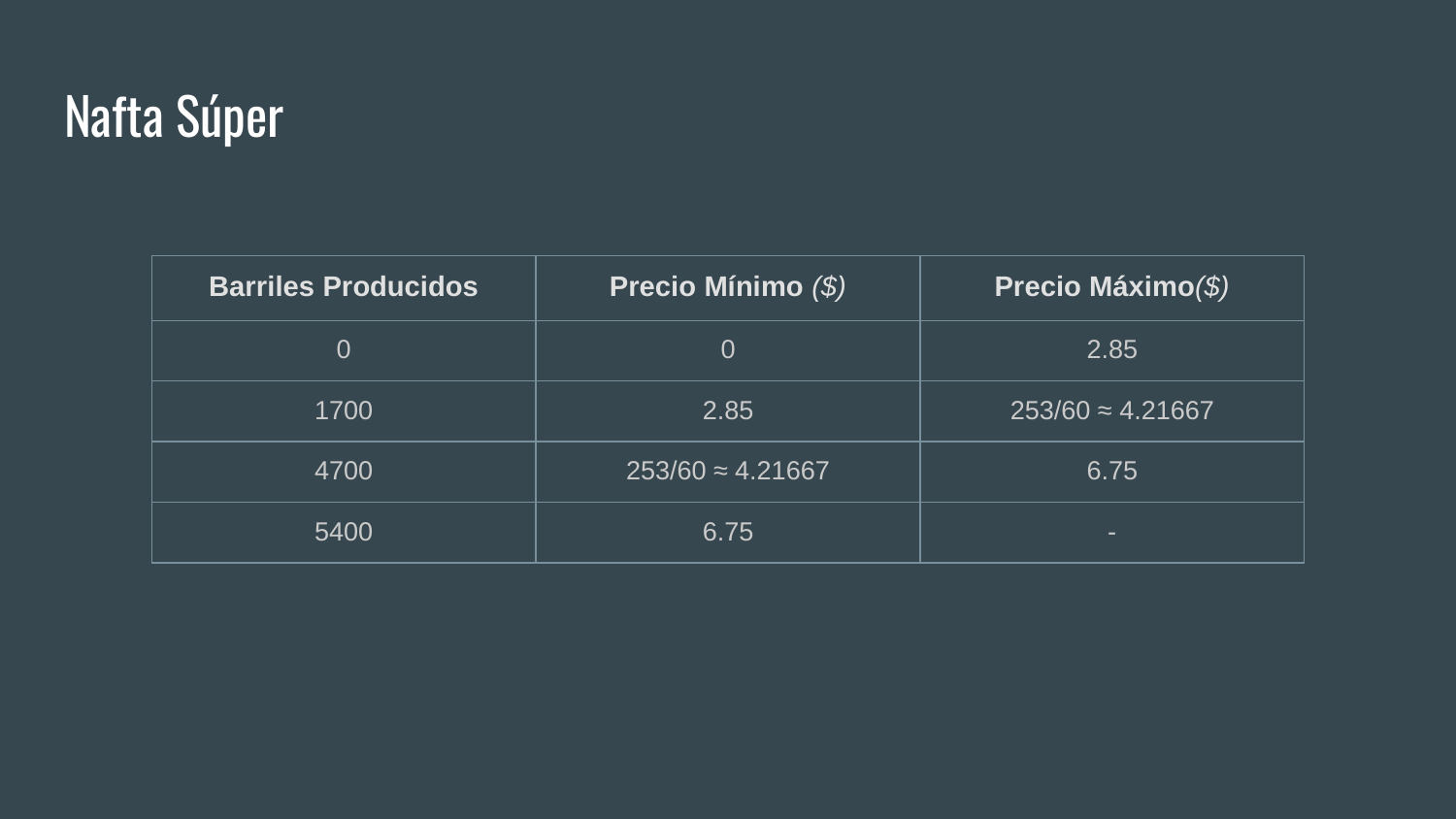

# Nafta Súper
| Barriles Producidos | Precio Mínimo ($) | Precio Máximo($) |
| --- | --- | --- |
| 0 | 0 | 2.85 |
| 1700 | 2.85 | 253/60 ≈ 4.21667 |
| 4700 | 253/60 ≈ 4.21667 | 6.75 |
| 5400 | 6.75 | - |